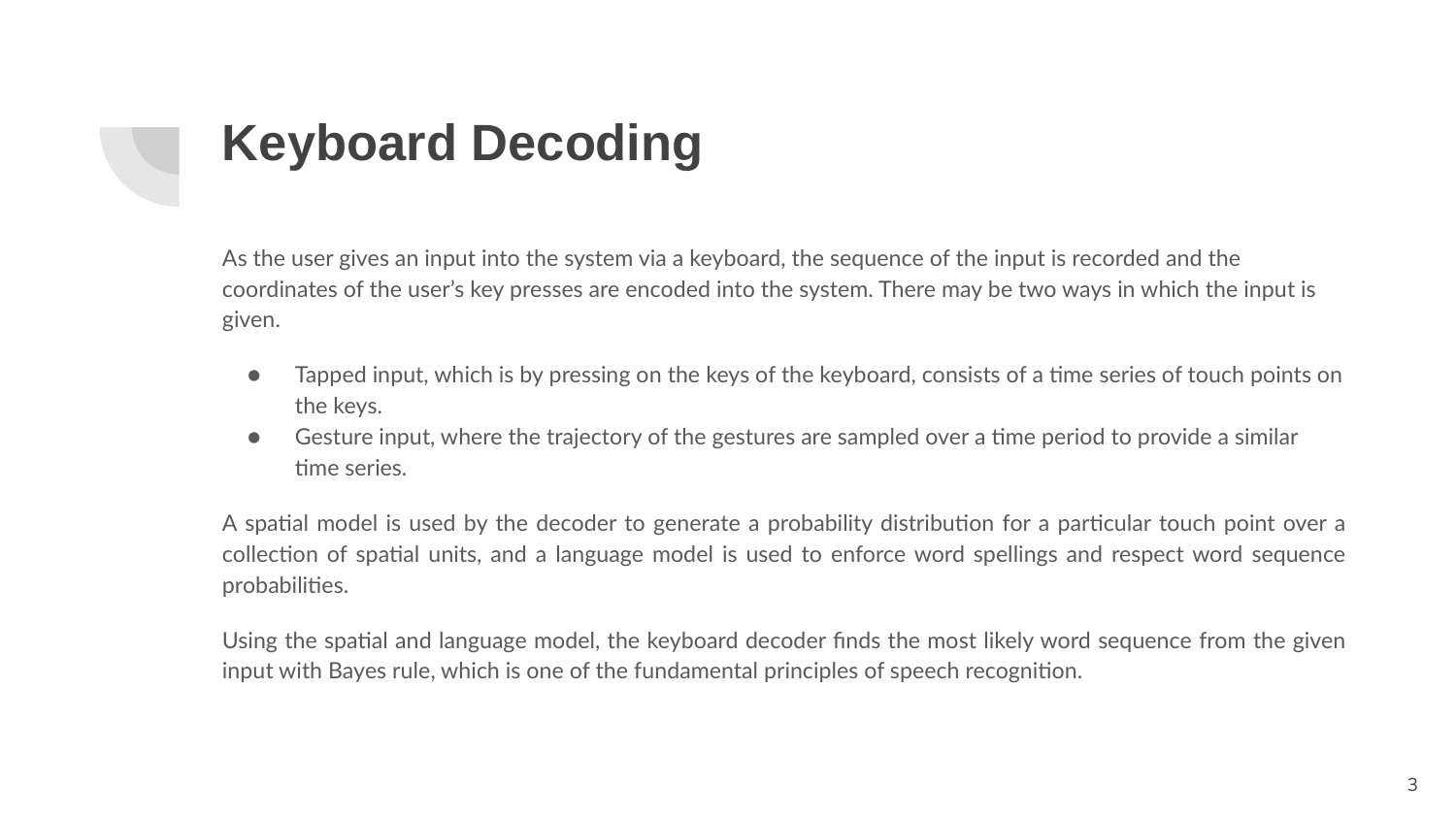

# Keyboard Decoding
As the user gives an input into the system via a keyboard, the sequence of the input is recorded and the coordinates of the user’s key presses are encoded into the system. There may be two ways in which the input is given.
Tapped input, which is by pressing on the keys of the keyboard, consists of a time series of touch points on the keys.
Gesture input, where the trajectory of the gestures are sampled over a time period to provide a similar time series.
A spatial model is used by the decoder to generate a probability distribution for a particular touch point over a collection of spatial units, and a language model is used to enforce word spellings and respect word sequence probabilities.
Using the spatial and language model, the keyboard decoder finds the most likely word sequence from the given input with Bayes rule, which is one of the fundamental principles of speech recognition.

3